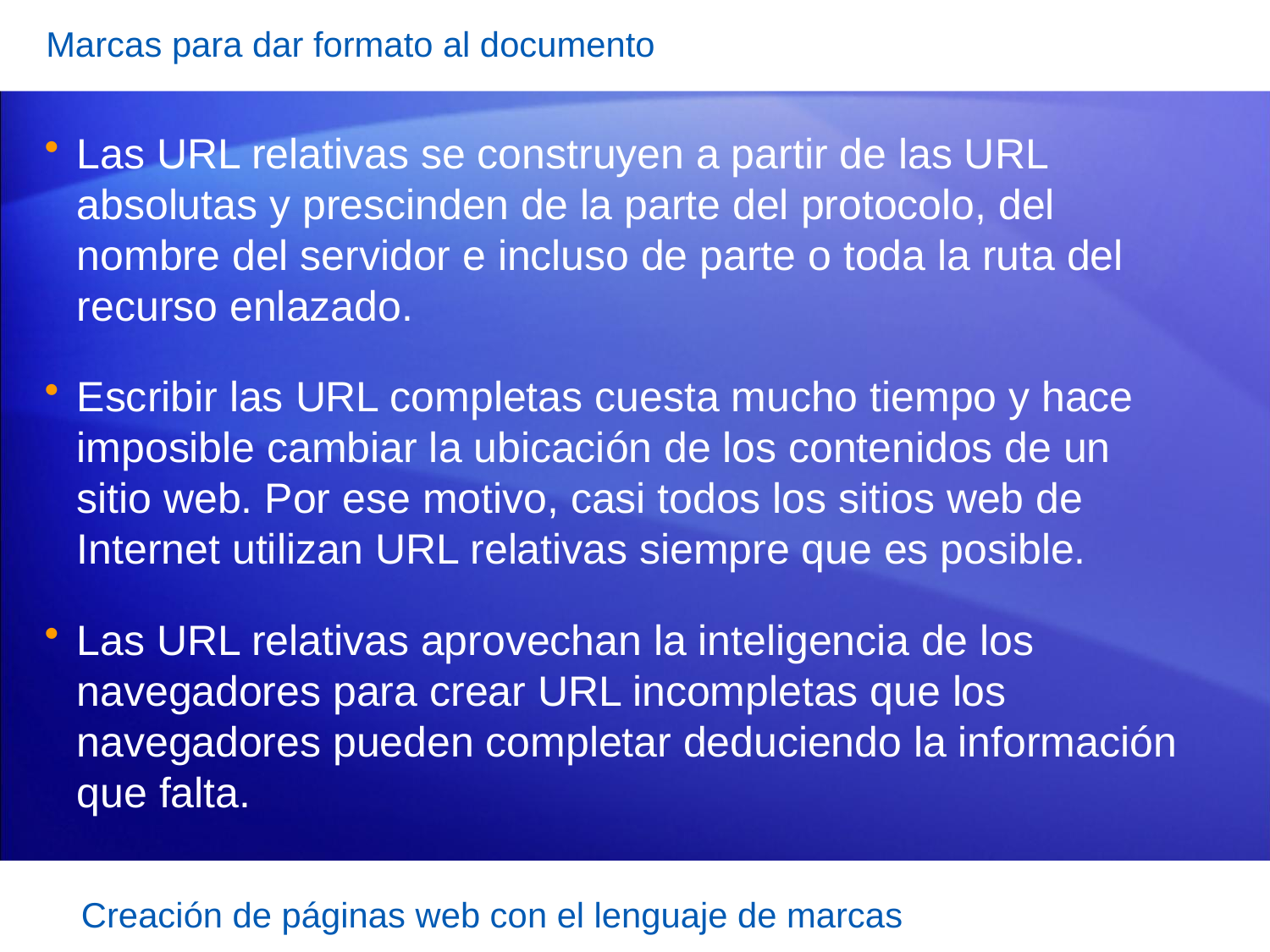

Marcas para dar formato al documento

Las URL relativas se construyen a partir de las URL absolutas y prescinden de la parte del protocolo, del nombre del servidor e incluso de parte o toda la ruta del recurso enlazado.
Escribir las URL completas cuesta mucho tiempo y hace imposible cambiar la ubicación de los contenidos de un sitio web. Por ese motivo, casi todos los sitios web de Internet utilizan URL relativas siempre que es posible.
Las URL relativas aprovechan la inteligencia de los navegadores para crear URL incompletas que los navegadores pueden completar deduciendo la información que falta.
Creación de páginas web con el lenguaje de marcas